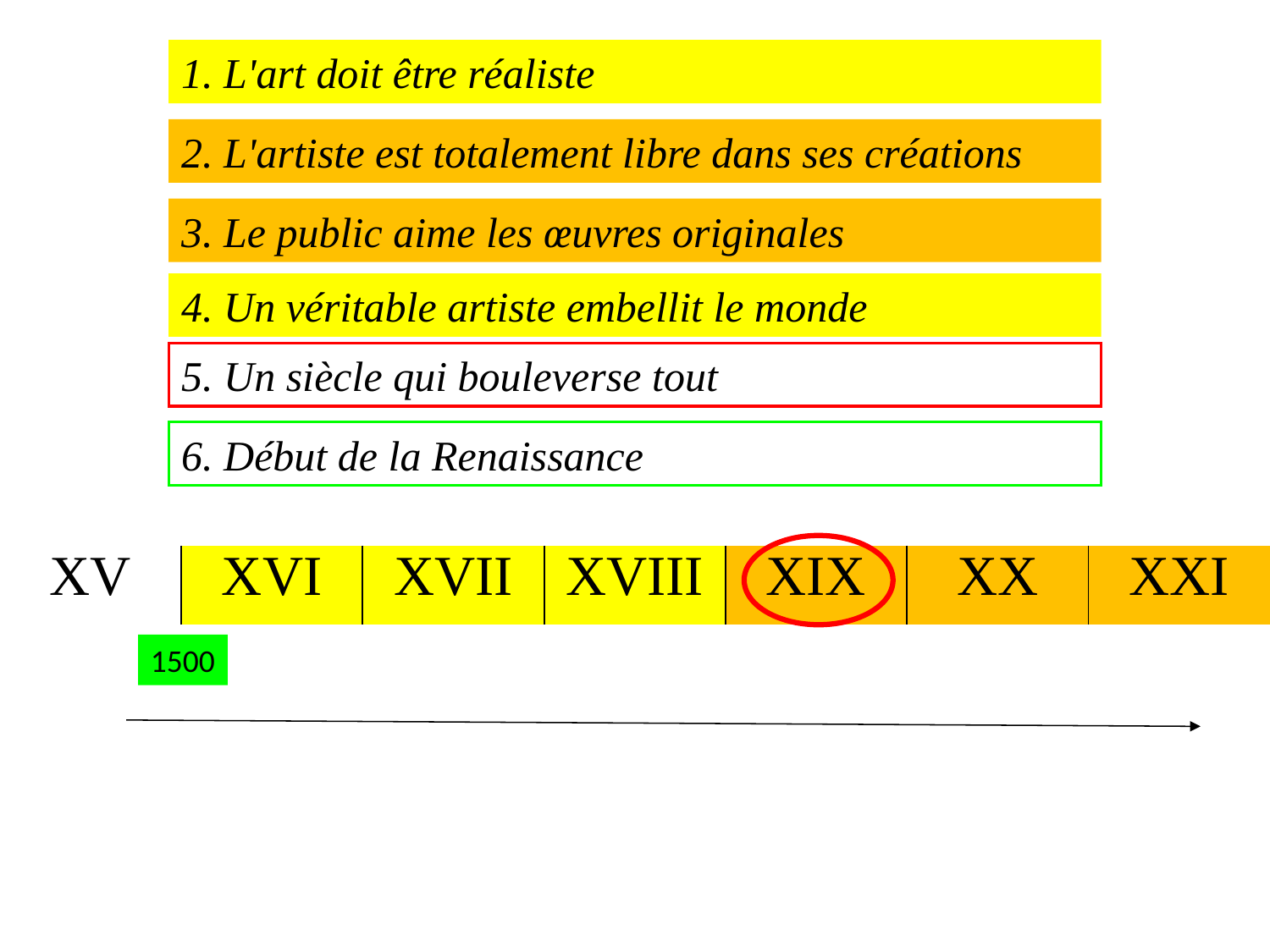

1. L'art doit être réaliste

2. L'artiste est totalement libre dans ses créations
3. Le public aime les œuvres originales
4. Un véritable artiste embellit le monde
5. Un siècle qui bouleverse tout
6. Début de la Renaissance

| xv | xvi | xvii | xviii | xix | xx | xxi |
| --- | --- | --- | --- | --- | --- | --- |
1500